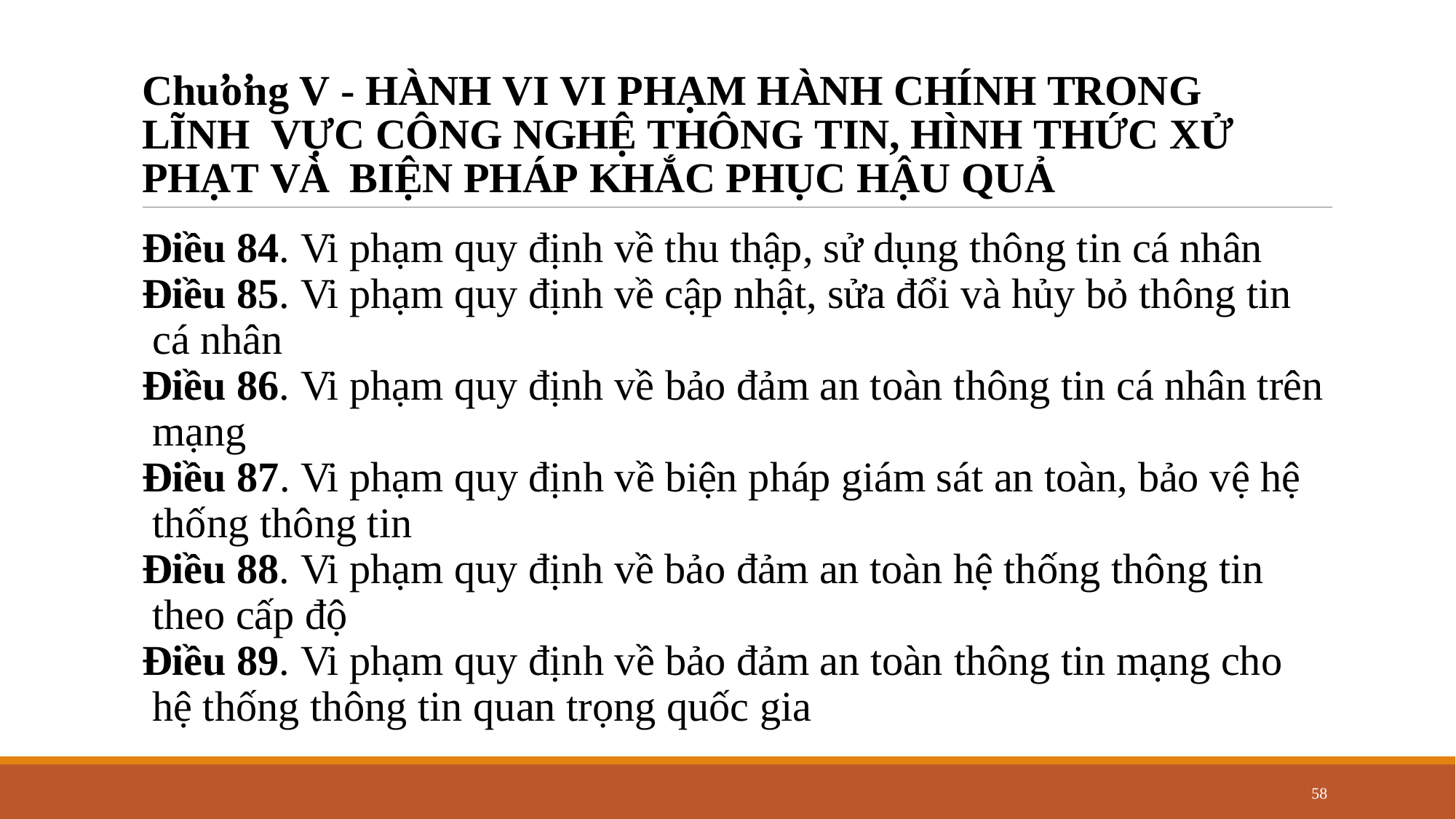

Chương V - HÀNH VI VI PHẠM HÀNH CHÍNH TRONG LĨNH  VỰC CÔNG NGHỆ THÔNG TIN, HÌNH THỨC XỬ PHẠT VÀ  BIỆN PHÁP KHẮC PHỤC HẬU QUẢ
Điều 84. Vi phạm quy định về thu thập, sử dụng thông tin cá nhân  Điều 85. Vi phạm quy định về cập nhật, sửa đổi và hủy bỏ thông tin  cá nhân
Điều 86. Vi phạm quy định về bảo đảm an toàn thông tin cá nhân trên  mạng
Điều 87. Vi phạm quy định về biện pháp giám sát an toàn, bảo vệ hệ  thống thông tin
Điều 88. Vi phạm quy định về bảo đảm an toàn hệ thống thông tin  theo cấp độ
Điều 89. Vi phạm quy định về bảo đảm an toàn thông tin mạng cho  hệ thống thông tin quan trọng quốc gia
58